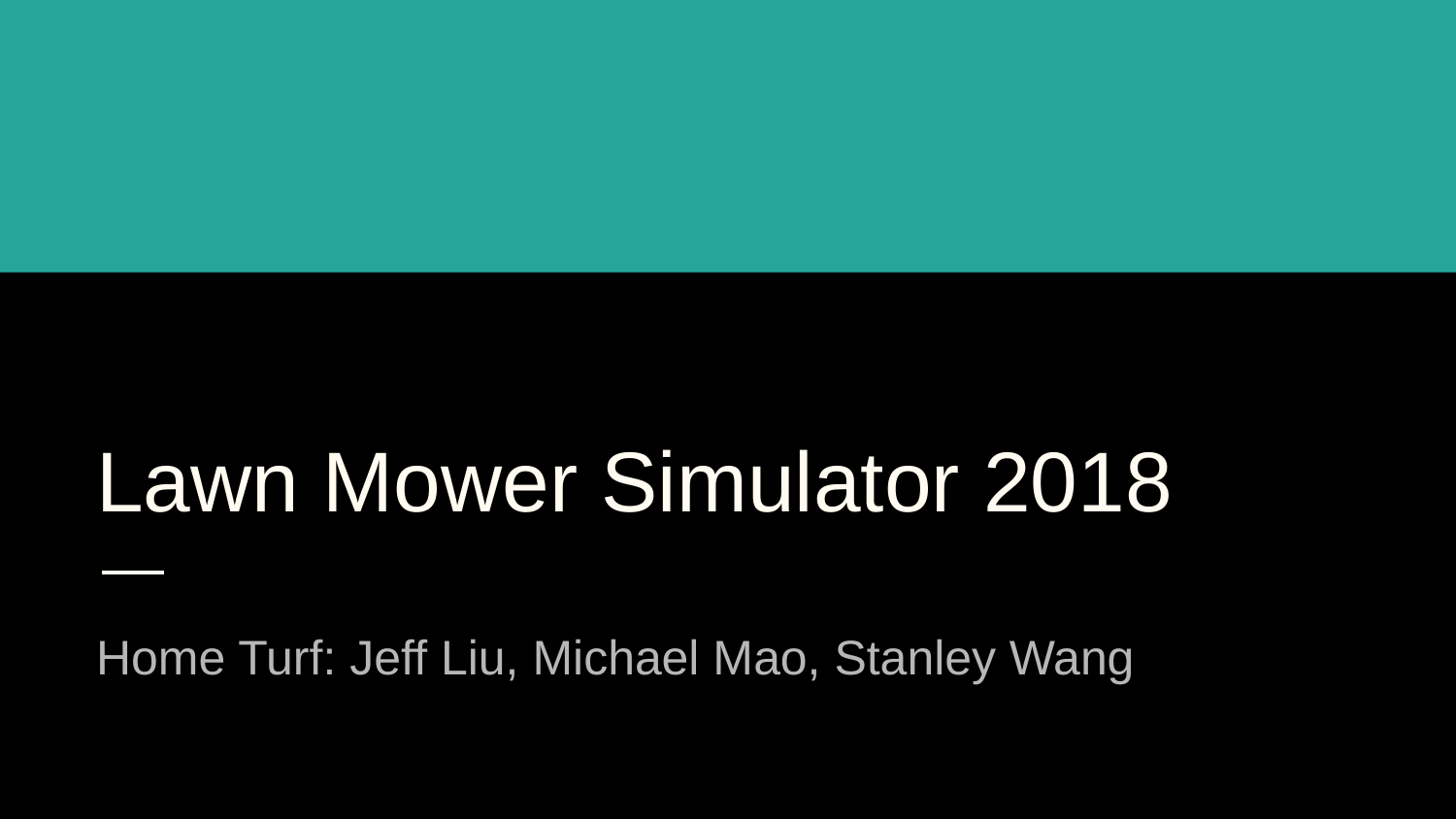

# Lawn Mower Simulator 2018
Home Turf: Jeff Liu, Michael Mao, Stanley Wang